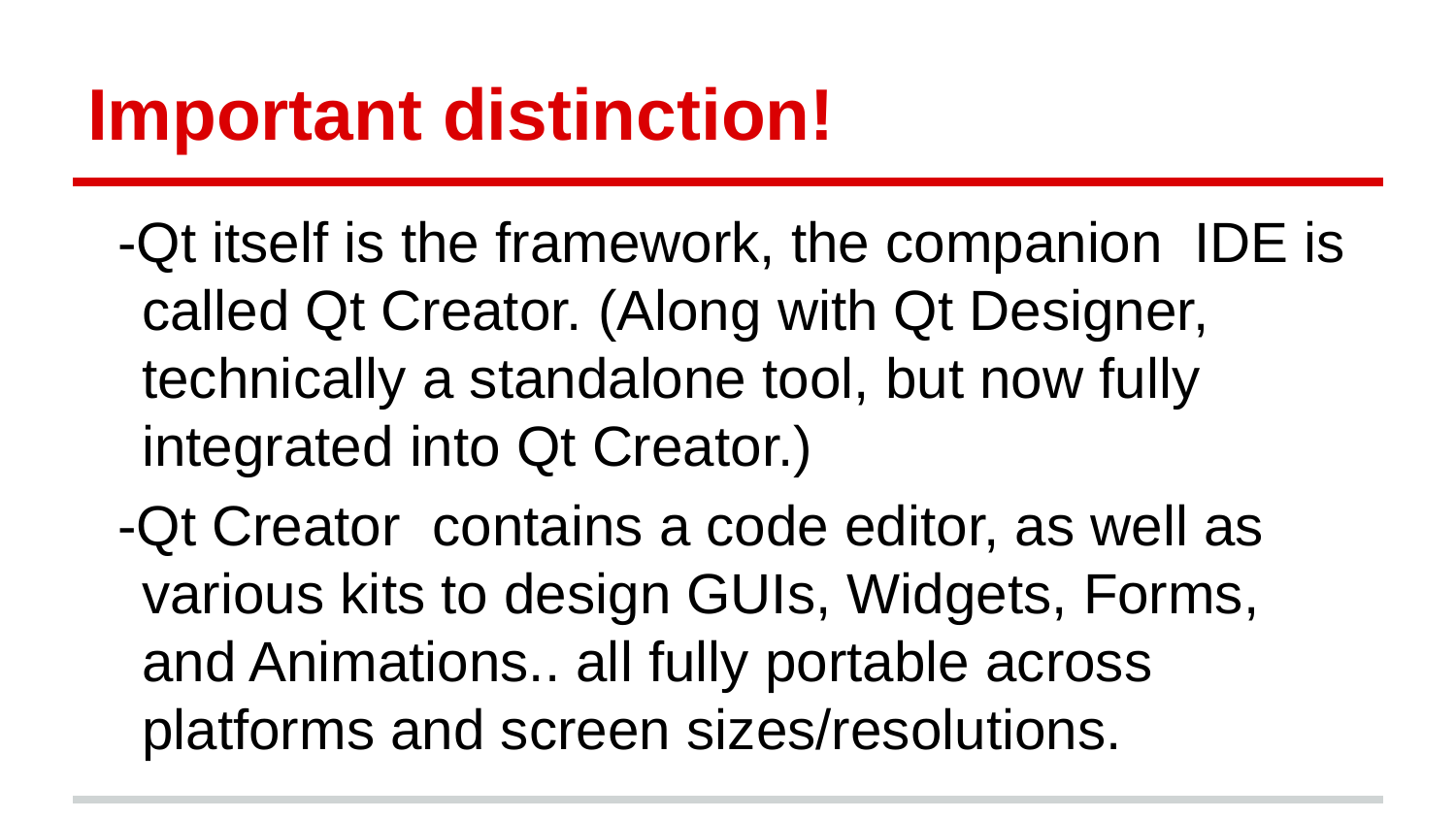

# Important distinction!
-Qt itself is the framework, the companion  IDE is called Qt Creator. (Along with Qt Designer, technically a standalone tool, but now fully integrated into Qt Creator.)
-Qt Creator  contains a code editor, as well as various kits to design GUIs, Widgets, Forms, and Animations.. all fully portable across platforms and screen sizes/resolutions.